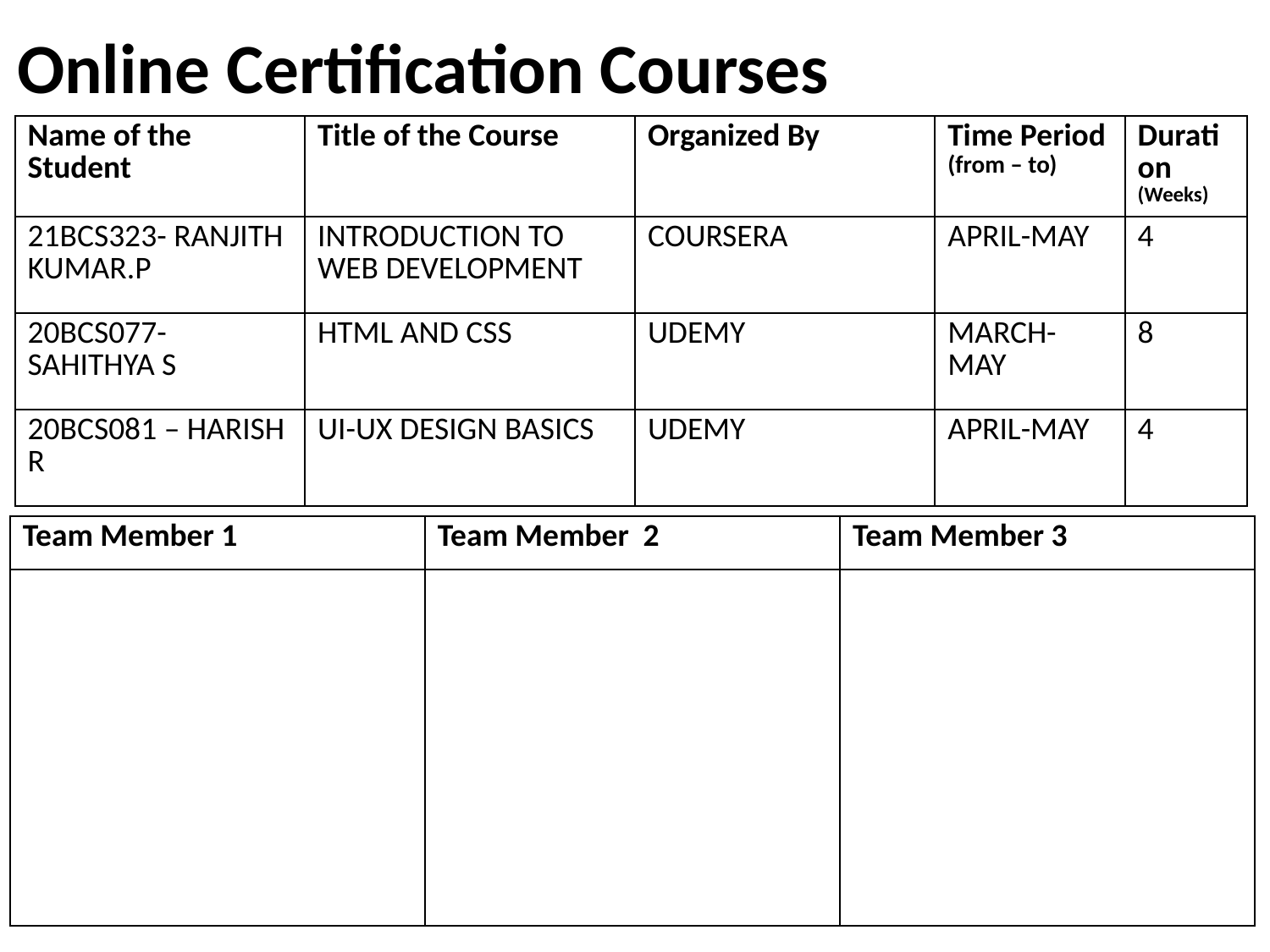

# Online Certification Courses
| Name of the Student | Title of the Course | Organized By | Time Period (from – to) | Duration (Weeks) |
| --- | --- | --- | --- | --- |
| 21BCS323- RANJITH KUMAR.P | INTRODUCTION TO WEB DEVELOPMENT | COURSERA | APRIL-MAY | 4 |
| 20BCS077-SAHITHYA S | HTML AND CSS | UDEMY | MARCH-MAY | 8 |
| 20BCS081 – HARISH R | UI-UX DESIGN BASICS | UDEMY | APRIL-MAY | 4 |
| Team Member 1 | Team Member 2 | Team Member 3 |
| --- | --- | --- |
|  |  |  |
11